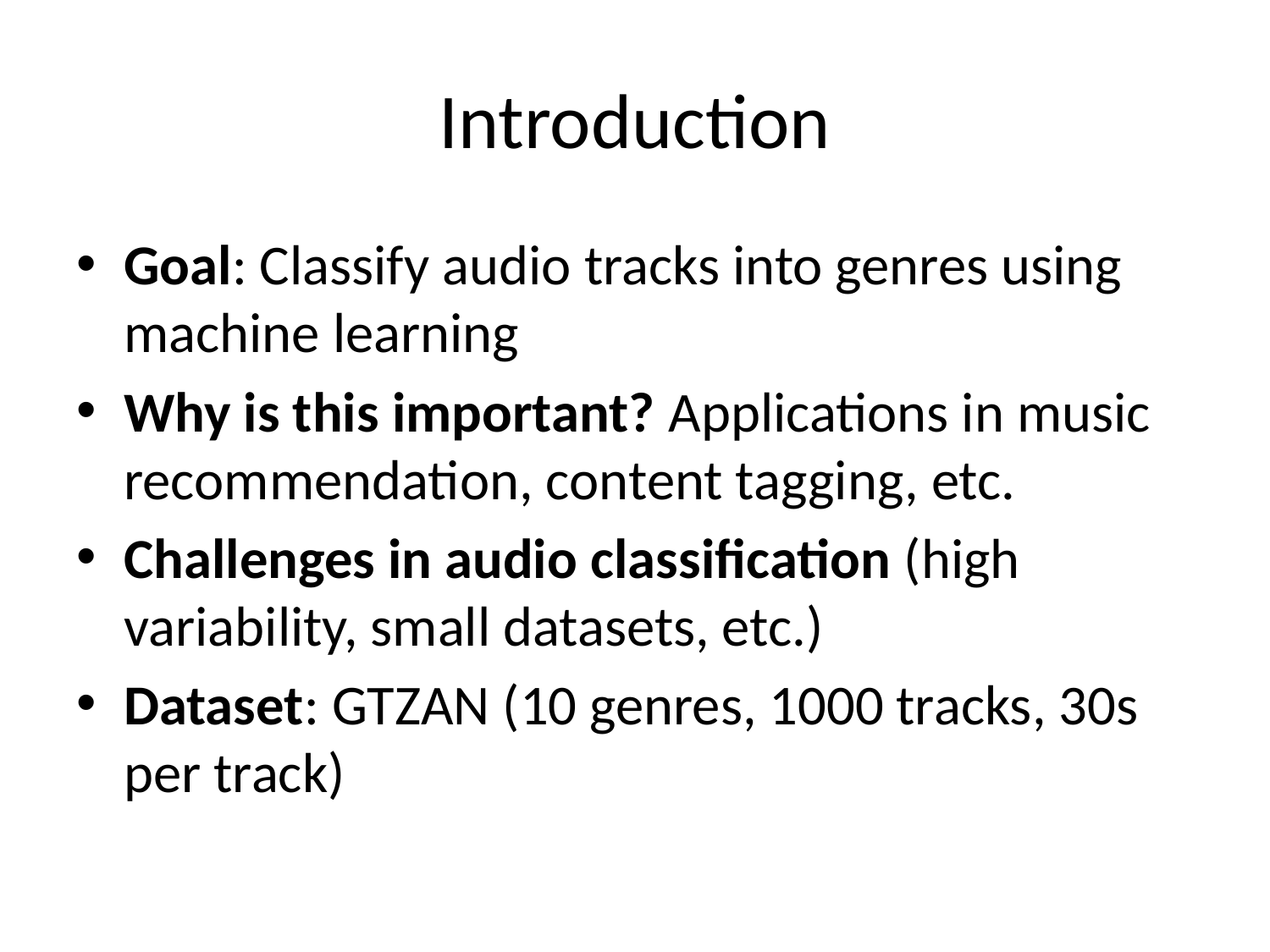

# Introduction
Goal: Classify audio tracks into genres using machine learning
Why is this important? Applications in music recommendation, content tagging, etc.
Challenges in audio classification (high variability, small datasets, etc.)
Dataset: GTZAN (10 genres, 1000 tracks, 30s per track)